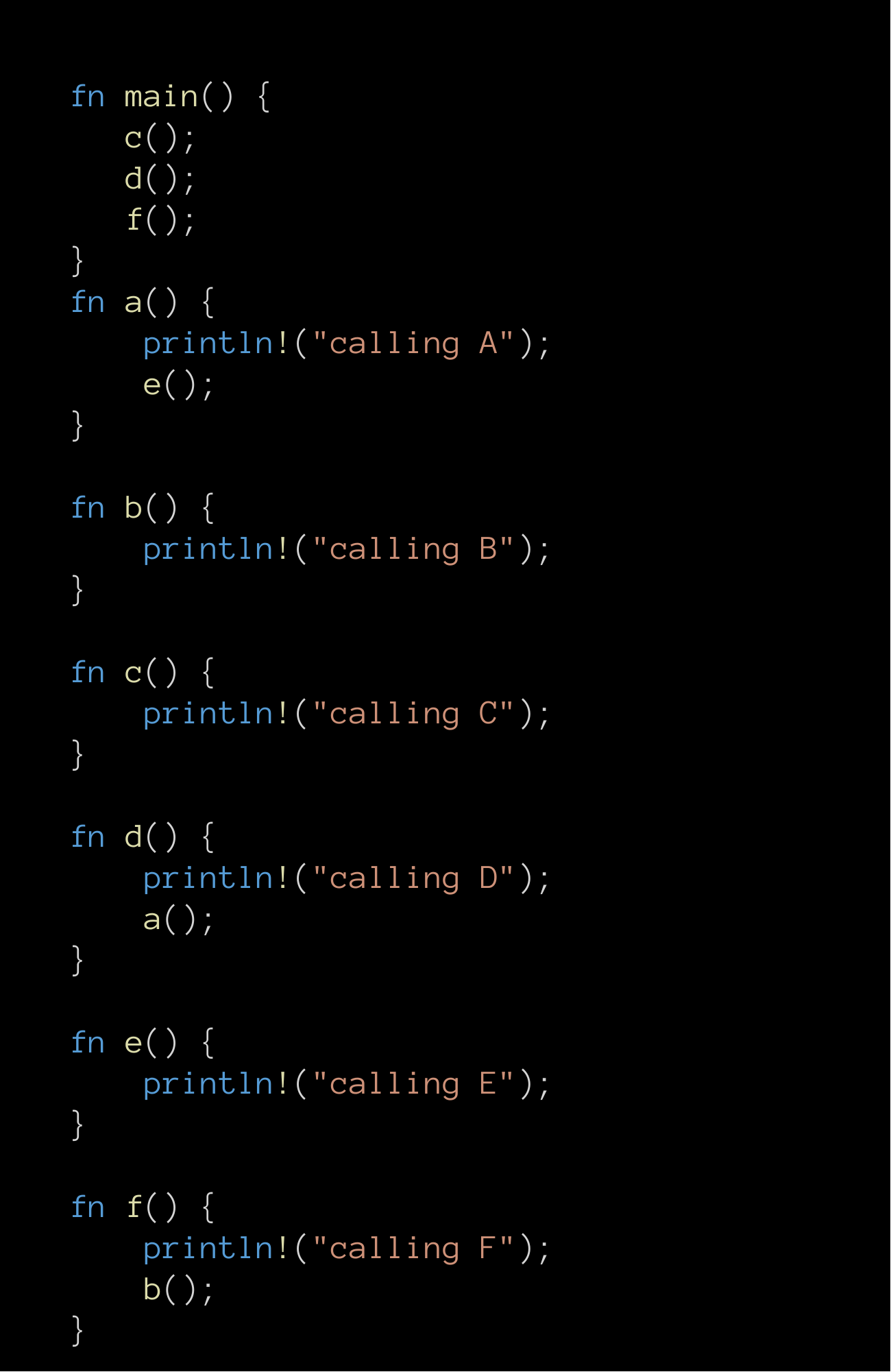

fn main() {
   c();
   d();
   f();
}
fn a() {
    println!("calling A");
    e();
}
fn b() {
    println!("calling B");
}
fn c() {
    println!("calling C");
}
fn d() {
    println!("calling D");
    a();
}
fn e() {
    println!("calling E");
}
fn f() {
    println!("calling F");
    b();
}